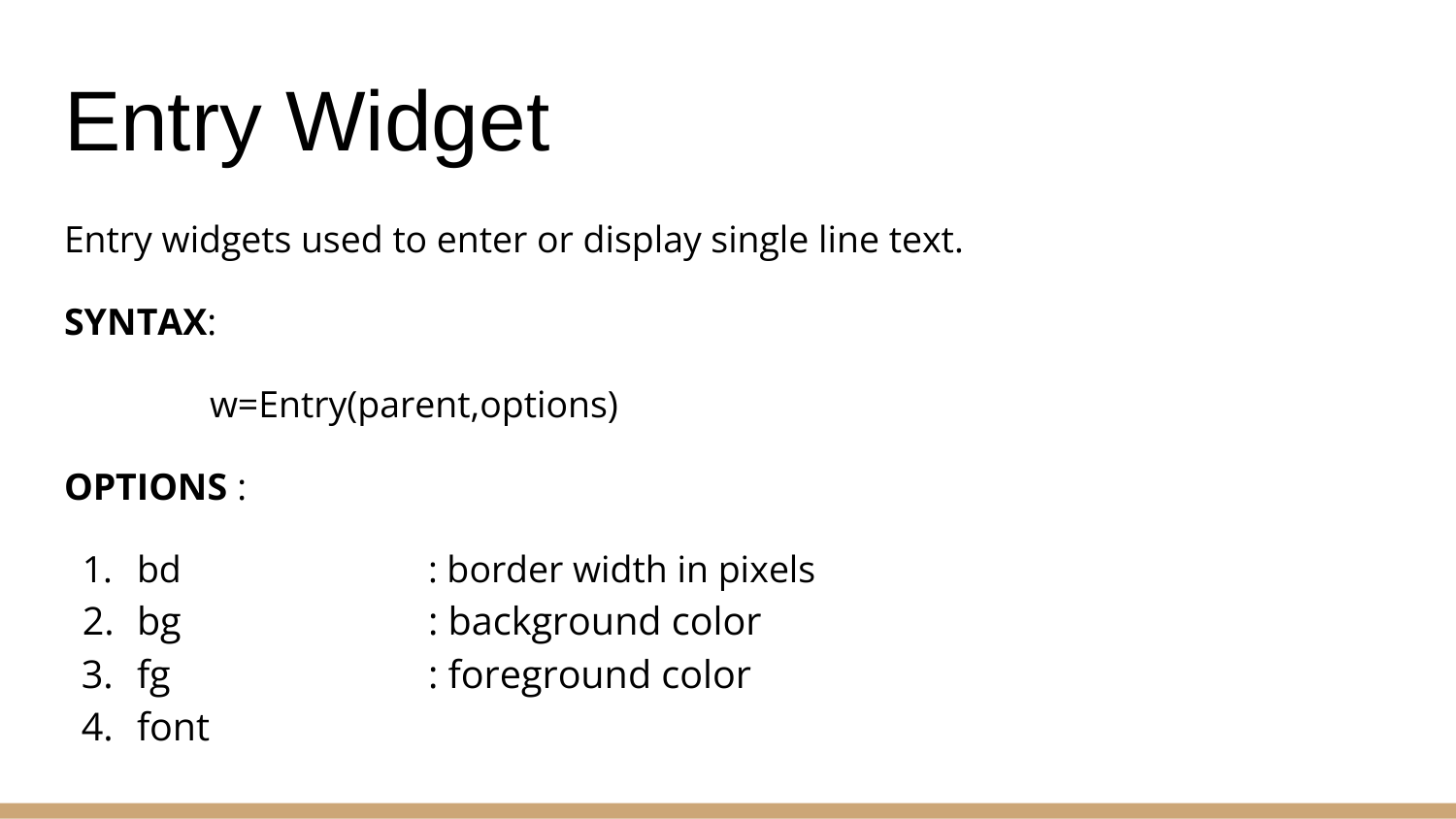

# Entry Widget
Entry widgets used to enter or display single line text.
SYNTAX:
	w=Entry(parent,options)
OPTIONS :
bd 		: border width in pixels
bg  		: background color
fg 		: foreground color
font